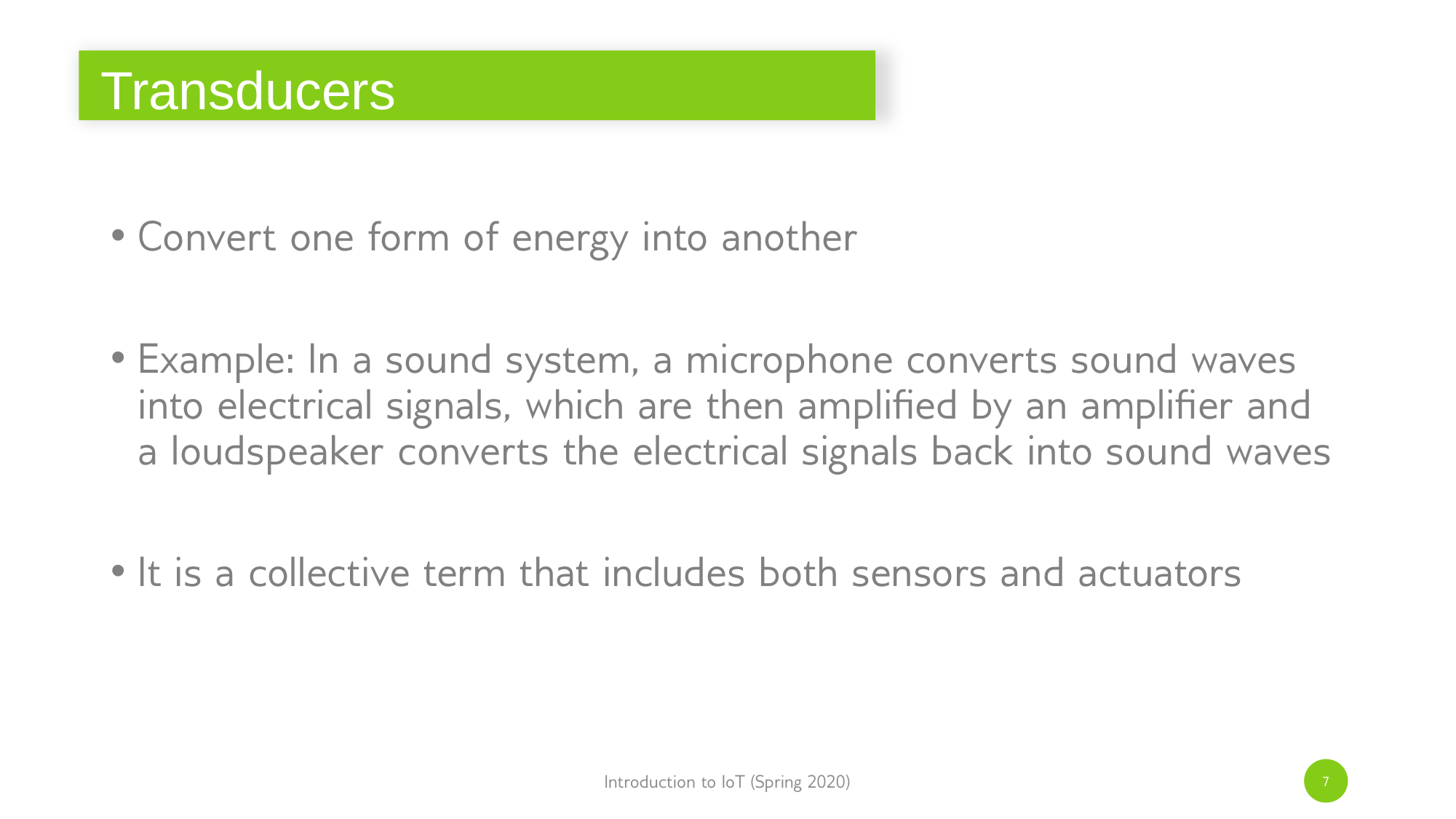

# Transducers
Convert one form of energy into another

Example: In a sound system, a microphone converts sound waves into electrical signals, which are then amplified by an amplifier and a loudspeaker converts the electrical signals back into sound waves

It is a collective term that includes both sensors and actuators
Introduction to IoT (Spring 2020)
7